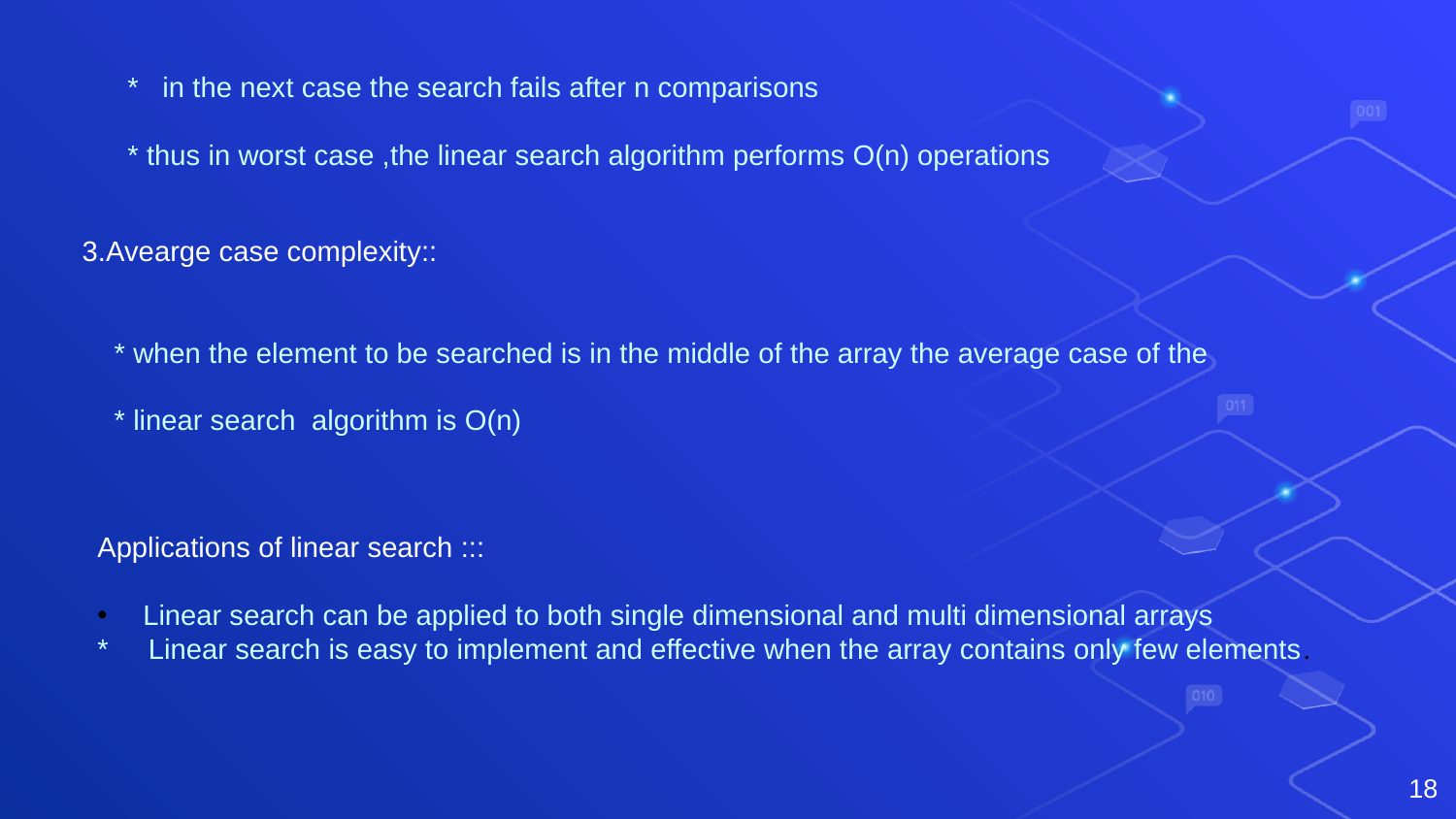

*   in the next case the search fails after n comparisons

   * thus in worst case ,the linear search algorithm performs O(n) operations
3.Avearge case complexity::

    * when the element to be searched is in the middle of the array the average case of the

    * linear search  algorithm is O(n)
Applications of linear search :::

Linear search can be applied to both single dimensional and multi dimensional arrays
*     Linear search is easy to implement and effective when the array contains only few elements.
18